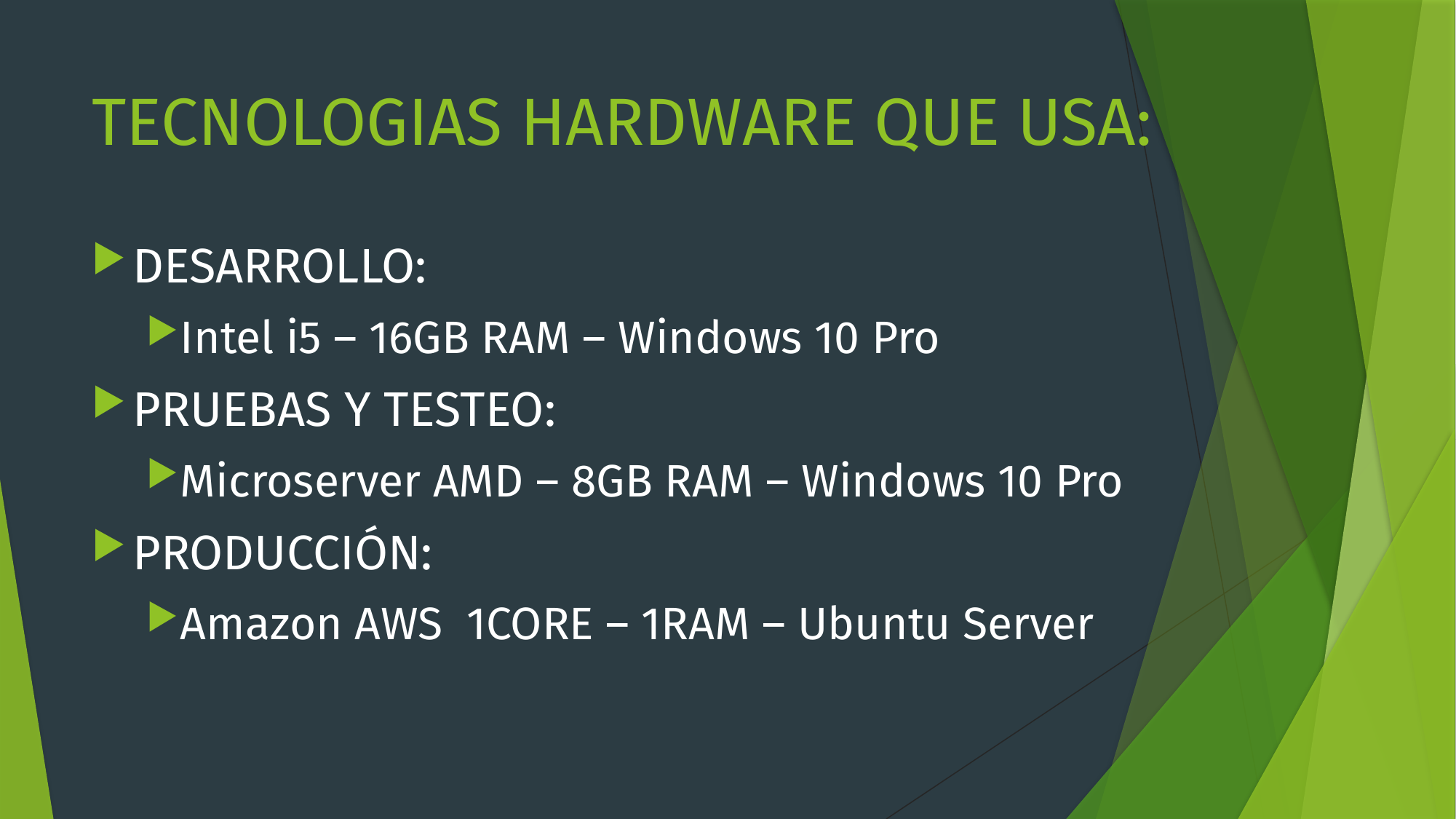

# TECNOLOGIAS HARDWARE QUE USA:
DESARROLLO:
Intel i5 – 16GB RAM – Windows 10 Pro
PRUEBAS Y TESTEO:
Microserver AMD – 8GB RAM – Windows 10 Pro
PRODUCCIÓN:
Amazon AWS  1CORE – 1RAM – Ubuntu Server